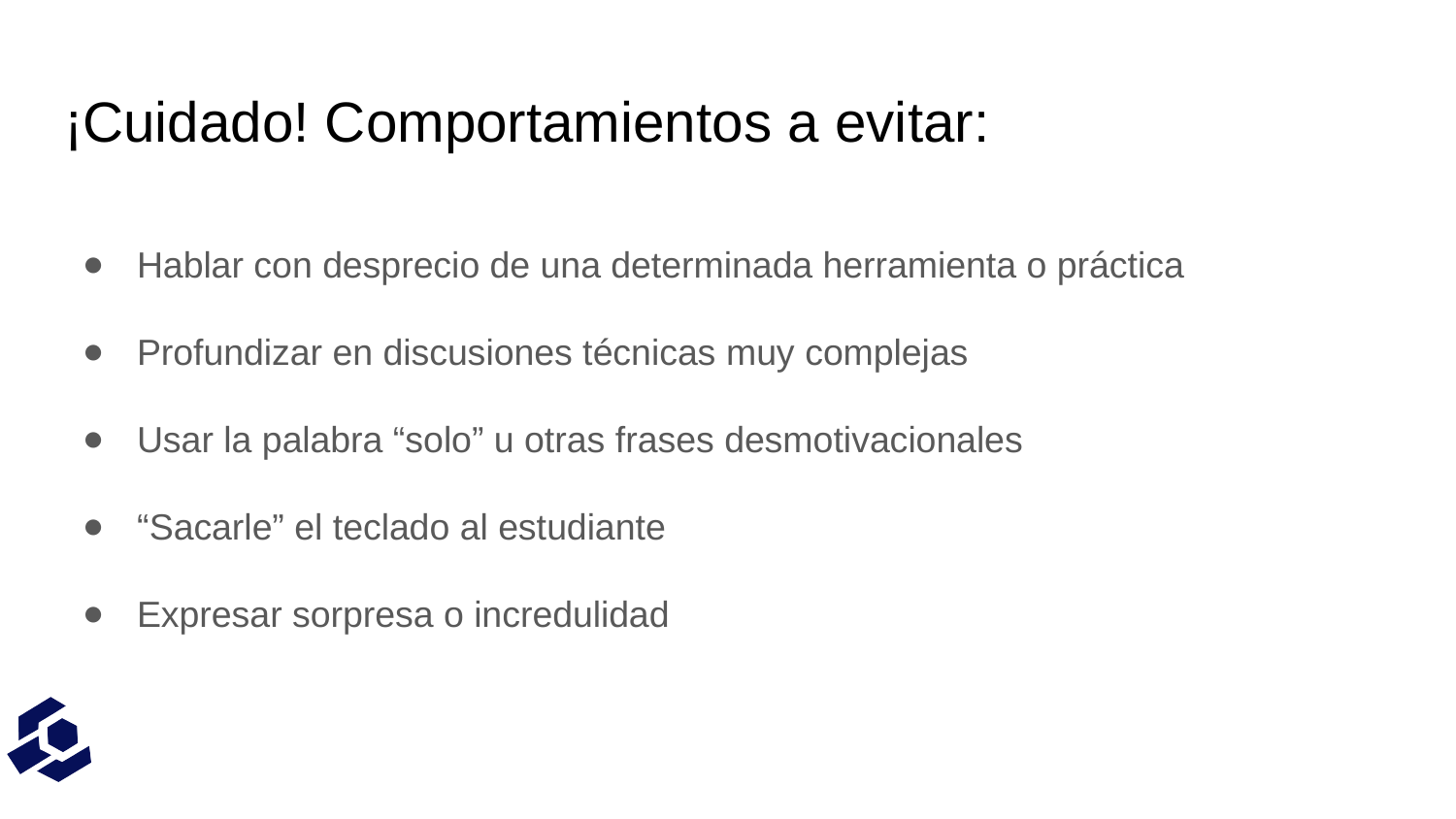

# ¡Cuidado! Comportamientos a evitar:
Hablar con desprecio de una determinada herramienta o práctica
Profundizar en discusiones técnicas muy complejas
Usar la palabra “solo” u otras frases desmotivacionales
“Sacarle” el teclado al estudiante
Expresar sorpresa o incredulidad